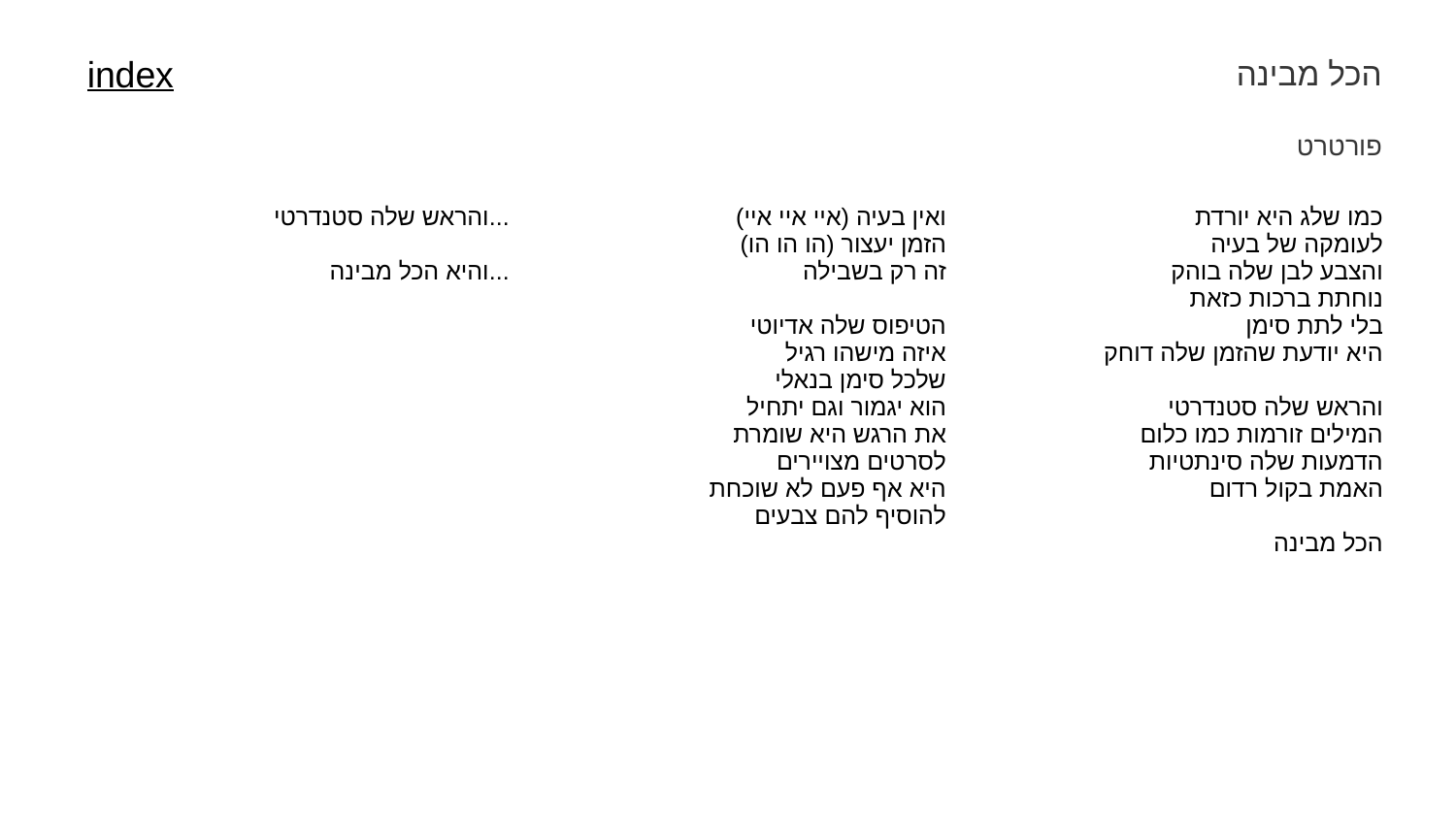

הכל מבינה
index
פורטרט
| והראש שלה סטנדרטי... והיא הכל מבינה... | ואין בעיה (איי איי איי) הזמן יעצור (הו הו הו) זה רק בשבילה הטיפוס שלה אדיוטי איזה מישהו רגיל שלכל סימן בנאלי הוא יגמור וגם יתחיל את הרגש היא שומרת לסרטים מצויירים היא אף פעם לא שוכחת להוסיף להם צבעים | כמו שלג היא יורדת לעומקה של בעיה והצבע לבן שלה בוהק נוחתת ברכות כזאת בלי לתת סימן היא יודעת שהזמן שלה דוחק והראש שלה סטנדרטי המילים זורמות כמו כלום הדמעות שלה סינתטיות האמת בקול רדום הכל מבינה |
| --- | --- | --- |